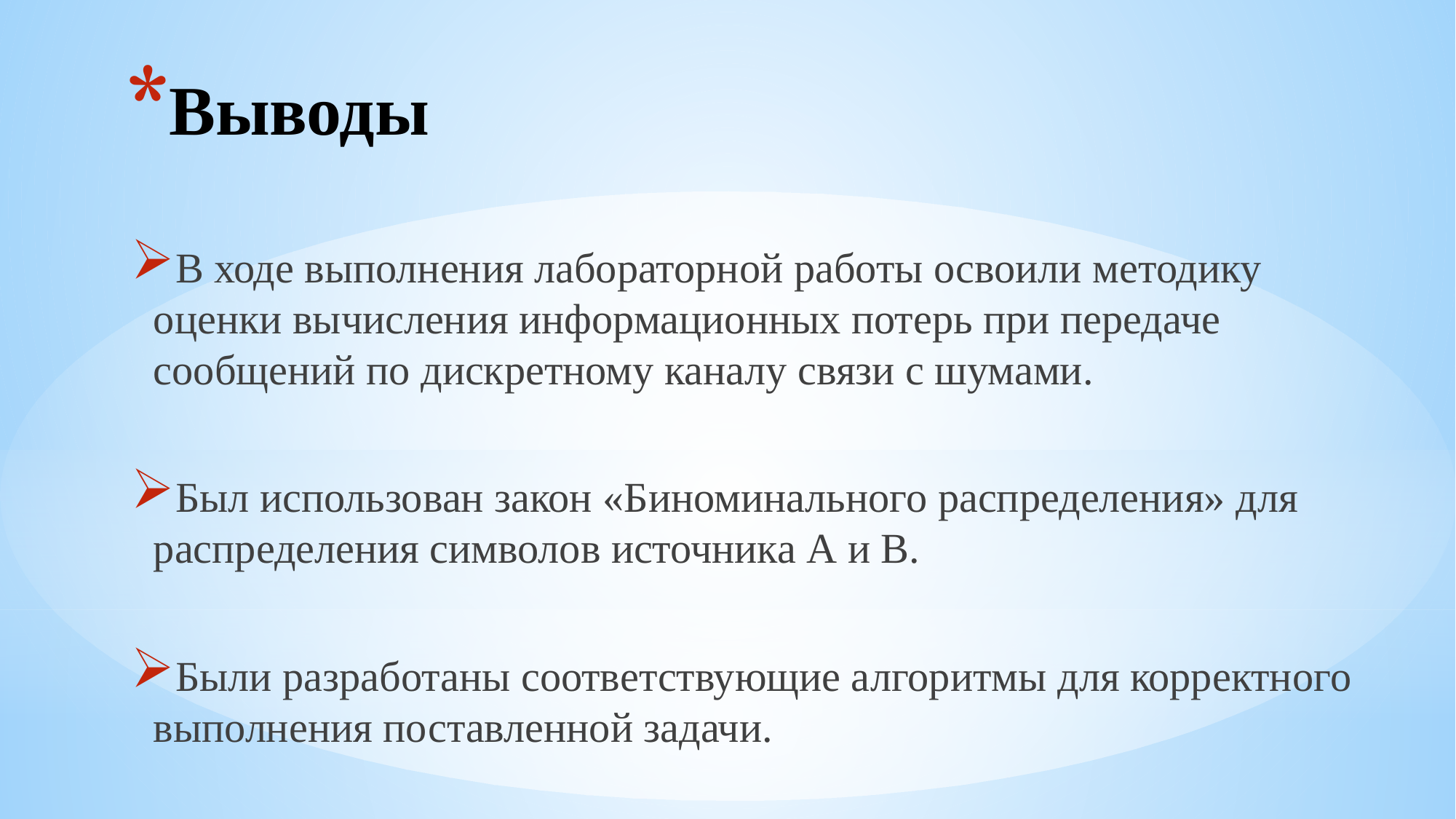

# Выводы
В ходе выполнения лабораторной работы освоили методику оценки вычисления информационных потерь при передаче сообщений по дискретному каналу связи с шумами.

Был использован закон «Биноминального распределения» для распределения символов источника А и В.

Были разработаны соответствующие алгоритмы для корректного выполнения поставленной задачи.